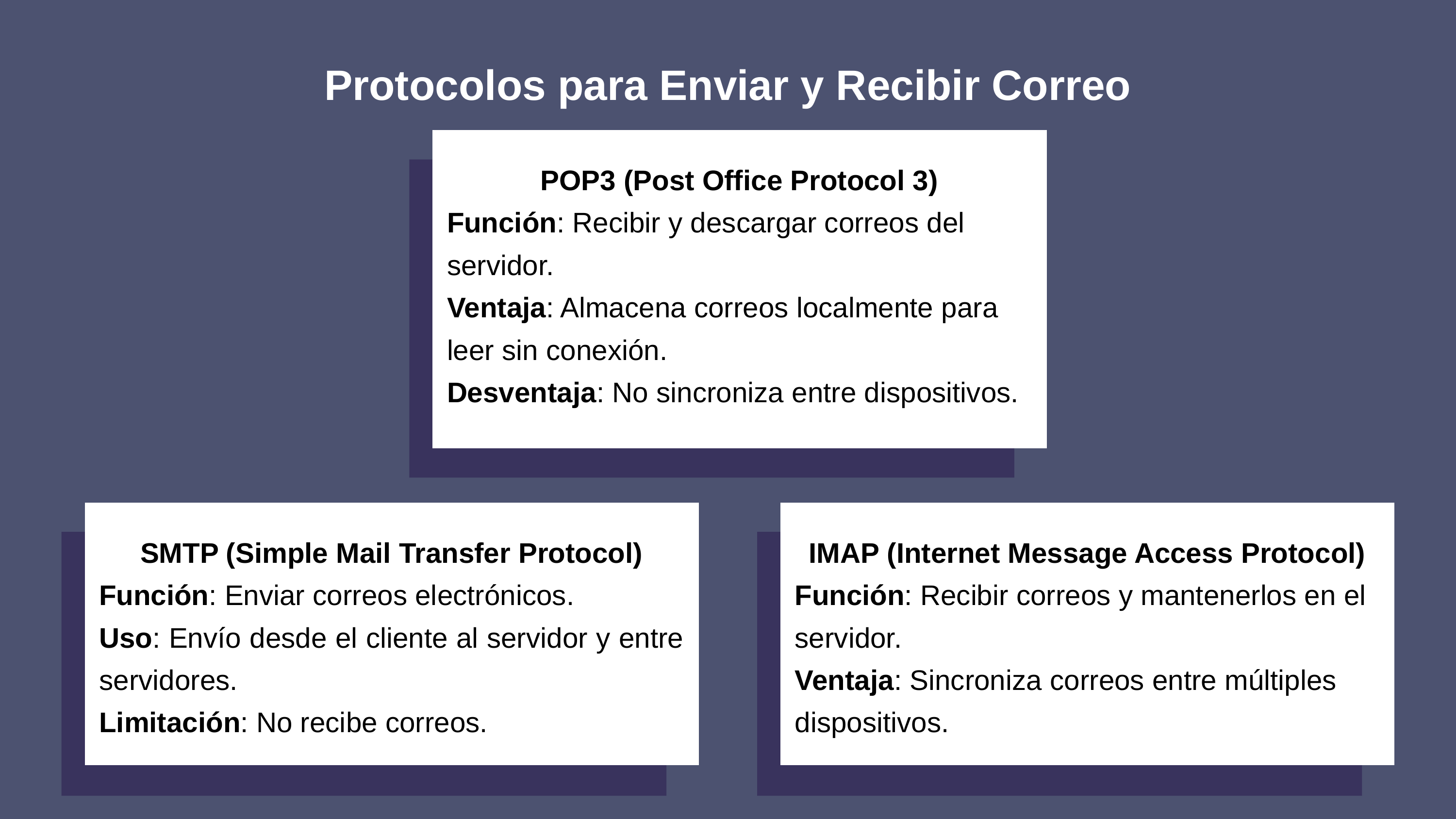

Protocolos para Enviar y Recibir Correo

POP3 (Post Office Protocol 3)
Función: Recibir y descargar correos del servidor.
Ventaja: Almacena correos localmente para leer sin conexión.
Desventaja: No sincroniza entre dispositivos.

SMTP (Simple Mail Transfer Protocol)
Función: Enviar correos electrónicos.
Uso: Envío desde el cliente al servidor y entre servidores.
Limitación: No recibe correos.
IMAP (Internet Message Access Protocol)
Función: Recibir correos y mantenerlos en el servidor.
Ventaja: Sincroniza correos entre múltiples dispositivos.